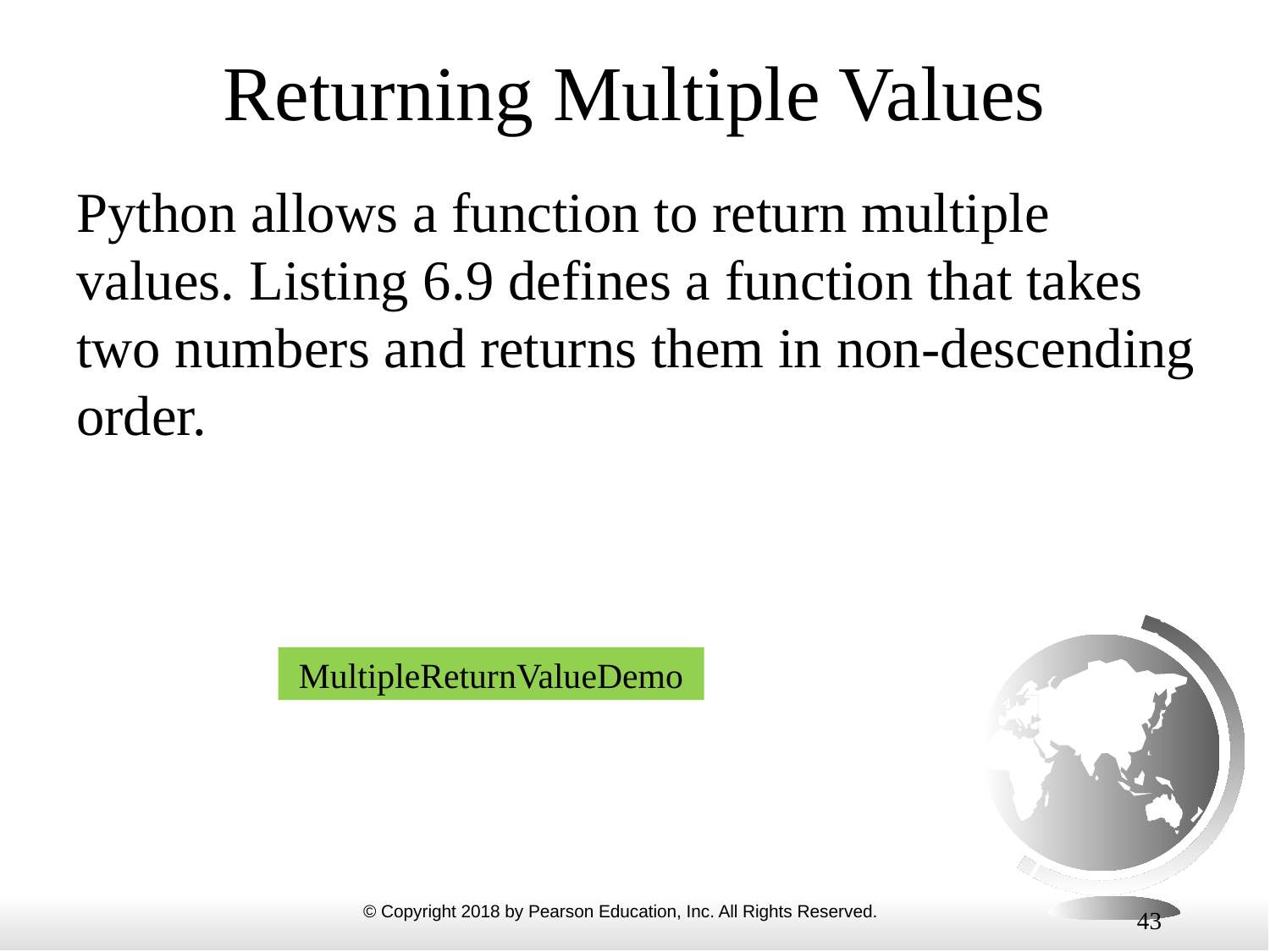

# Returning Multiple Values
Python allows a function to return multiple values. Listing 6.9 defines a function that takes two numbers and returns them in non-descending order.

MultipleReturnValueDemo
43